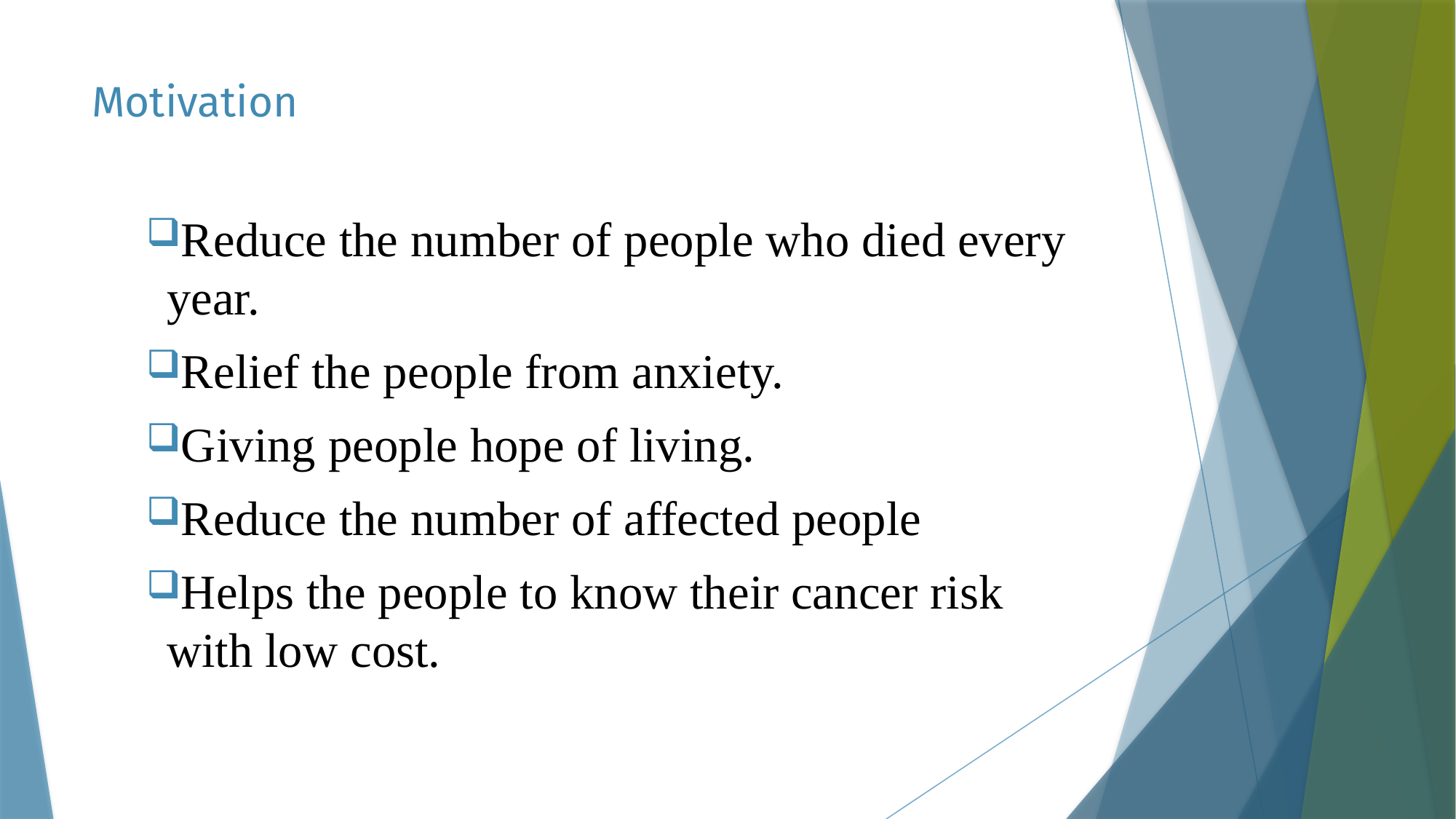

# Motivation
Reduce the number of people who died every year.
Relief the people from anxiety.
Giving people hope of living.
Reduce the number of affected people
Helps the people to know their cancer risk with low cost.